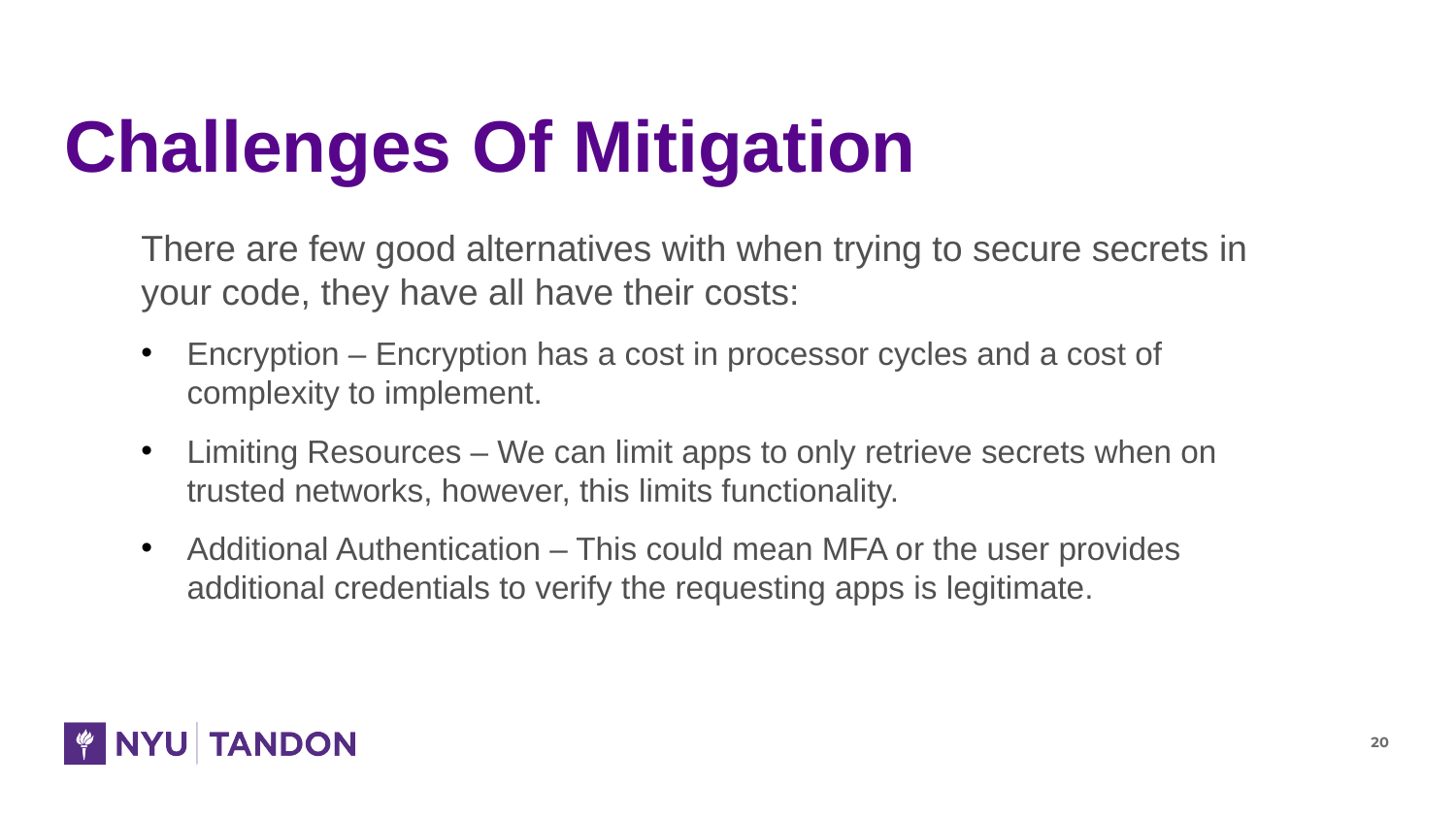

# Challenges Of Mitigation
There are few good alternatives with when trying to secure secrets in your code, they have all have their costs:
Encryption – Encryption has a cost in processor cycles and a cost of complexity to implement.
Limiting Resources – We can limit apps to only retrieve secrets when on trusted networks, however, this limits functionality.
Additional Authentication – This could mean MFA or the user provides additional credentials to verify the requesting apps is legitimate.